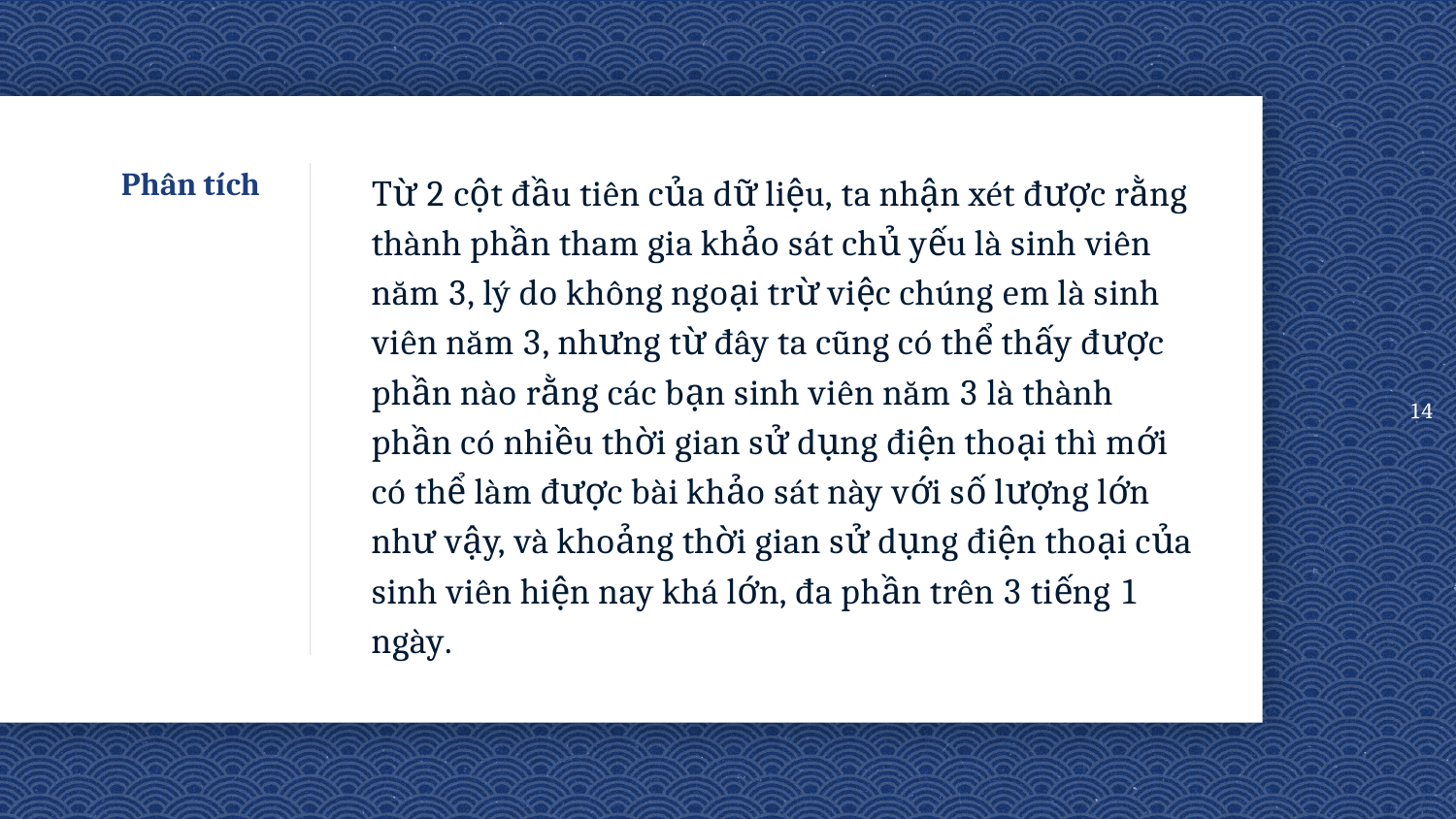

14
# Phân tích
Từ 2 cột đầu tiên của dữ liệu, ta nhận xét được rằng thành phần tham gia khảo sát chủ yếu là sinh viên năm 3, lý do không ngoại trừ việc chúng em là sinh viên năm 3, nhưng từ đây ta cũng có thể thấy được phần nào rằng các bạn sinh viên năm 3 là thành phần có nhiều thời gian sử dụng điện thoại thì mới có thể làm được bài khảo sát này với số lượng lớn như vậy, và khoảng thời gian sử dụng điện thoại của sinh viên hiện nay khá lớn, đa phần trên 3 tiếng 1 ngày.